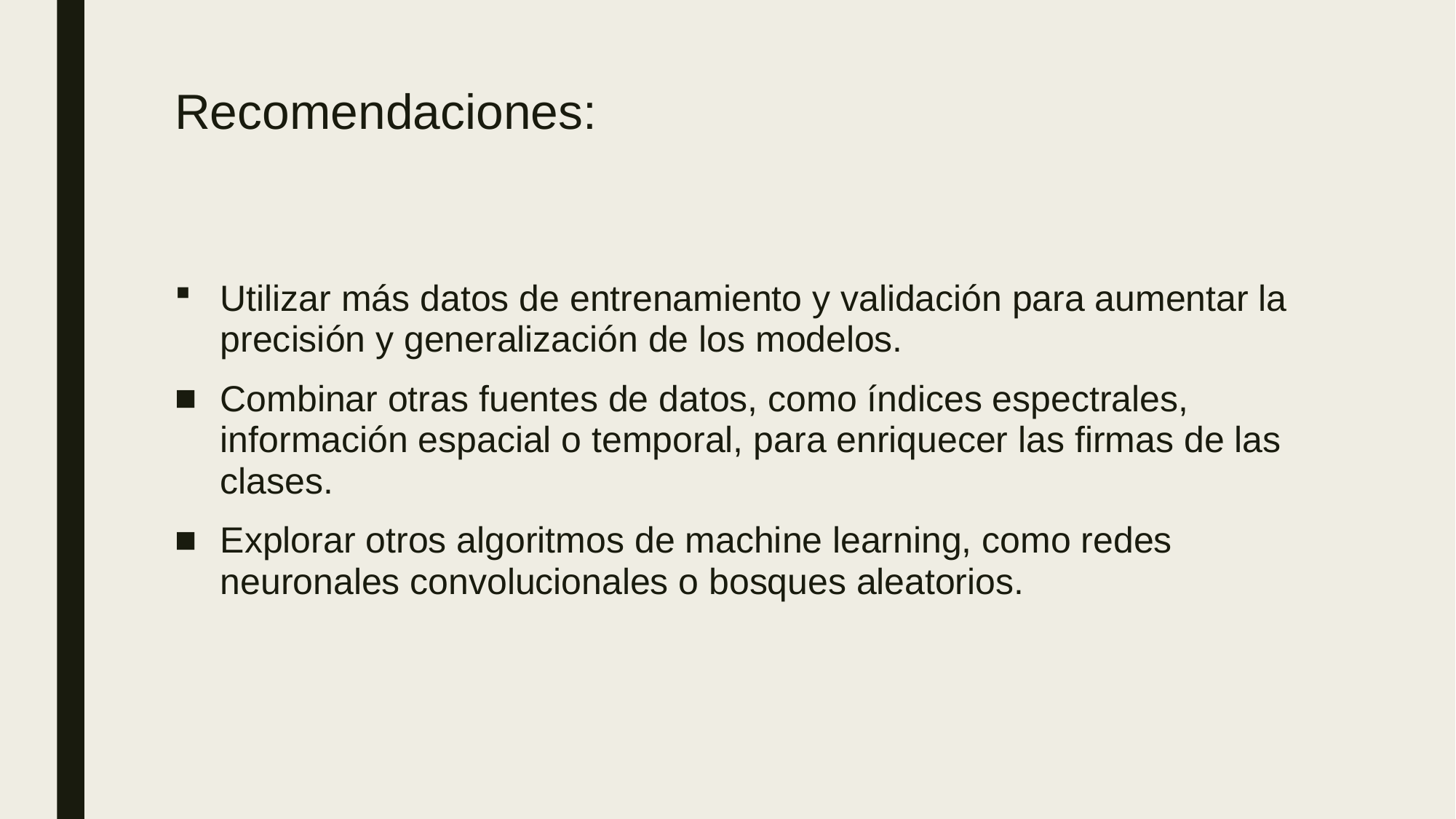

# Recomendaciones:
Utilizar más datos de entrenamiento y validación para aumentar la precisión y generalización de los modelos.
Combinar otras fuentes de datos, como índices espectrales, información espacial o temporal, para enriquecer las firmas de las clases.
Explorar otros algoritmos de machine learning, como redes neuronales convolucionales o bosques aleatorios.